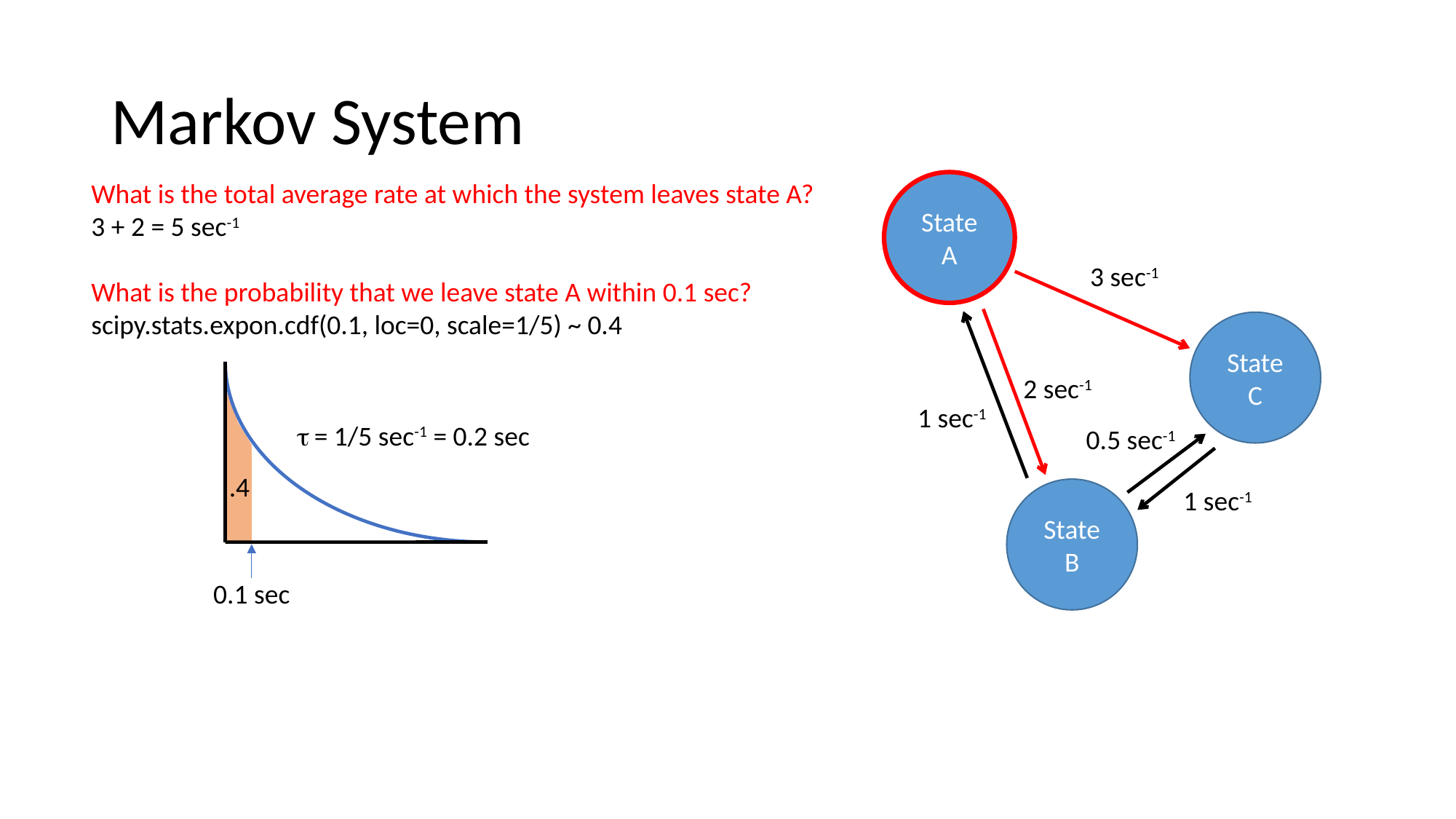

# Markov System
What is the total average rate at which the system leaves state A?
3 + 2 = 5 sec-1

What is the probability that we leave state A within 0.1 sec?
scipy.stats.expon.cdf(0.1, loc=0, scale=1/5) ~ 0.4
State A

3 sec-1
State C
2 sec-1

1 sec-1
τ = 1/5 sec-1 = 0.2 sec
0.5 sec-1
.4
1 sec-1
State B
0.1 sec